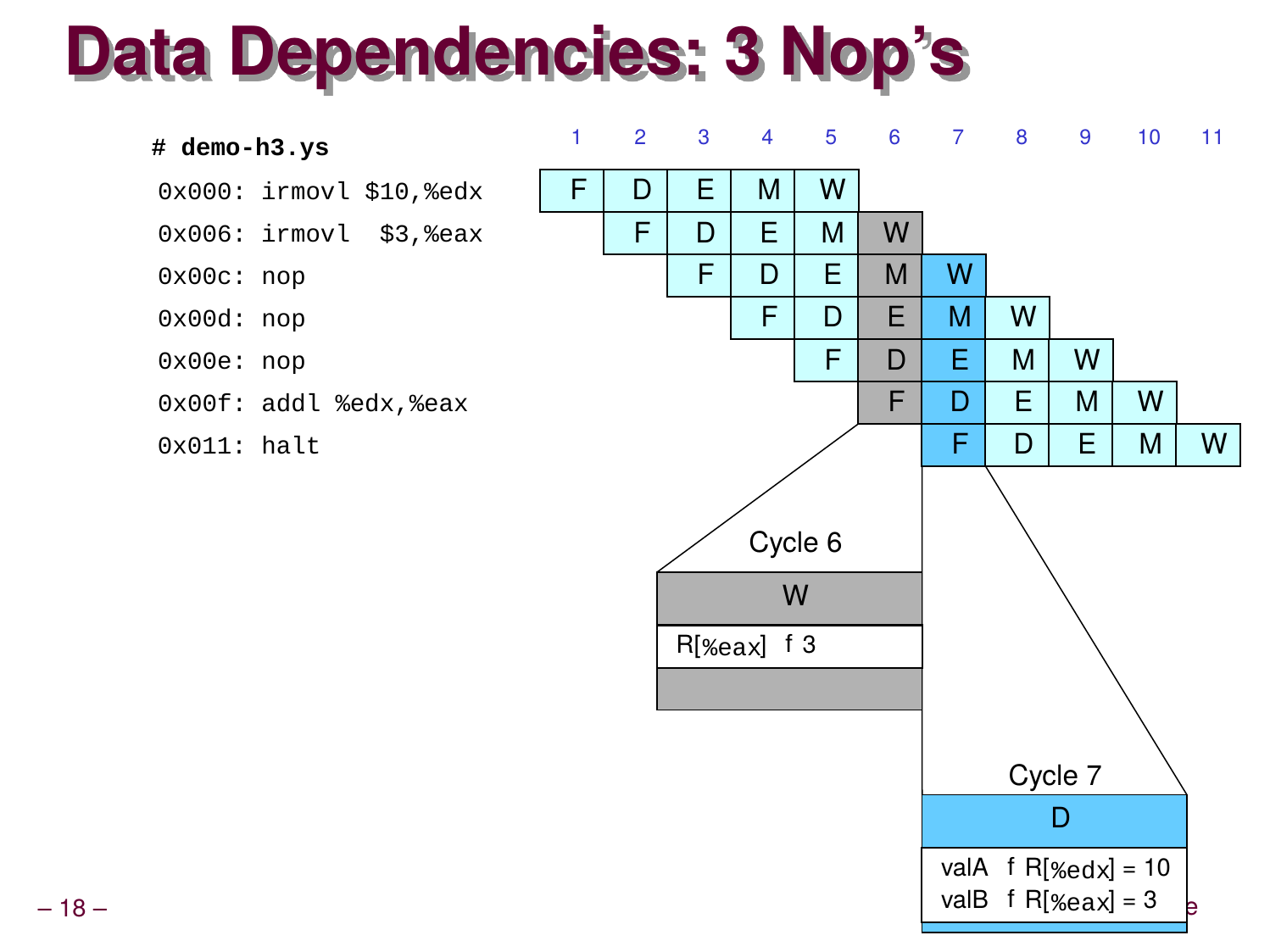

# Data Dependencies: 3 Nop’s

1
2
3
4
5
6
7
8
9
10
11

# demo-h3.ys

F
F
D
D
E
E
M
M
W
W
0x000:
irmovl
$10,%
edx

F
F
D
D
E
E
M
M
W
W
0x006:
irmovl
$3,%
eax

F
F
D
D
E
E
M
M
W
W
0x00c:
nop

F
F
D
D
E
E
M
M
W
W
0x00d:
nop

F
F
D
D
E
E
M
M
W
W
0x00e:
nop

F
F
D
D
E
E
M
M
W
W
0x00f:
addl
%
edx
,%
eax

F
F
D
D
E
E
M
M
W
W

Cycle 7
0x011: halt

Cycle 6

W
W

f
f
R[
R[
]
]
3
3
%
%
eax
eax

D
D

f
f
valA
valA
R[
R[
]
]
=
=
10
10
%
%
edx
edx
f
f
valB
valB
R[
R[
]
]
=
=
3
3
%
%
eax
eax